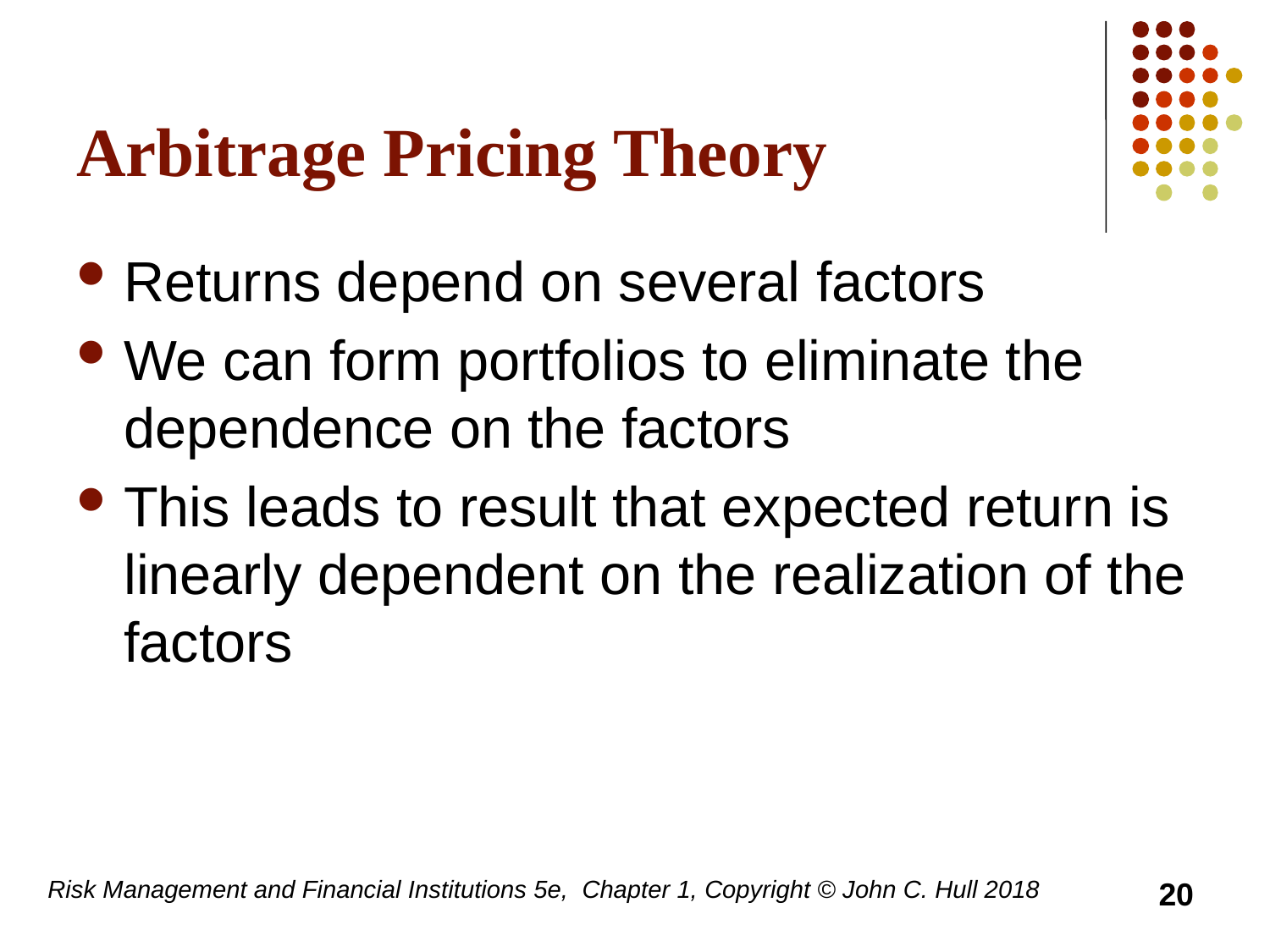

# Arbitrage Pricing Theory
Returns depend on several factors
We can form portfolios to eliminate the dependence on the factors
This leads to result that expected return is linearly dependent on the realization of the factors

Risk Management and Financial Institutions 5e,  Chapter 1, Copyright © John C. Hull 2018
20